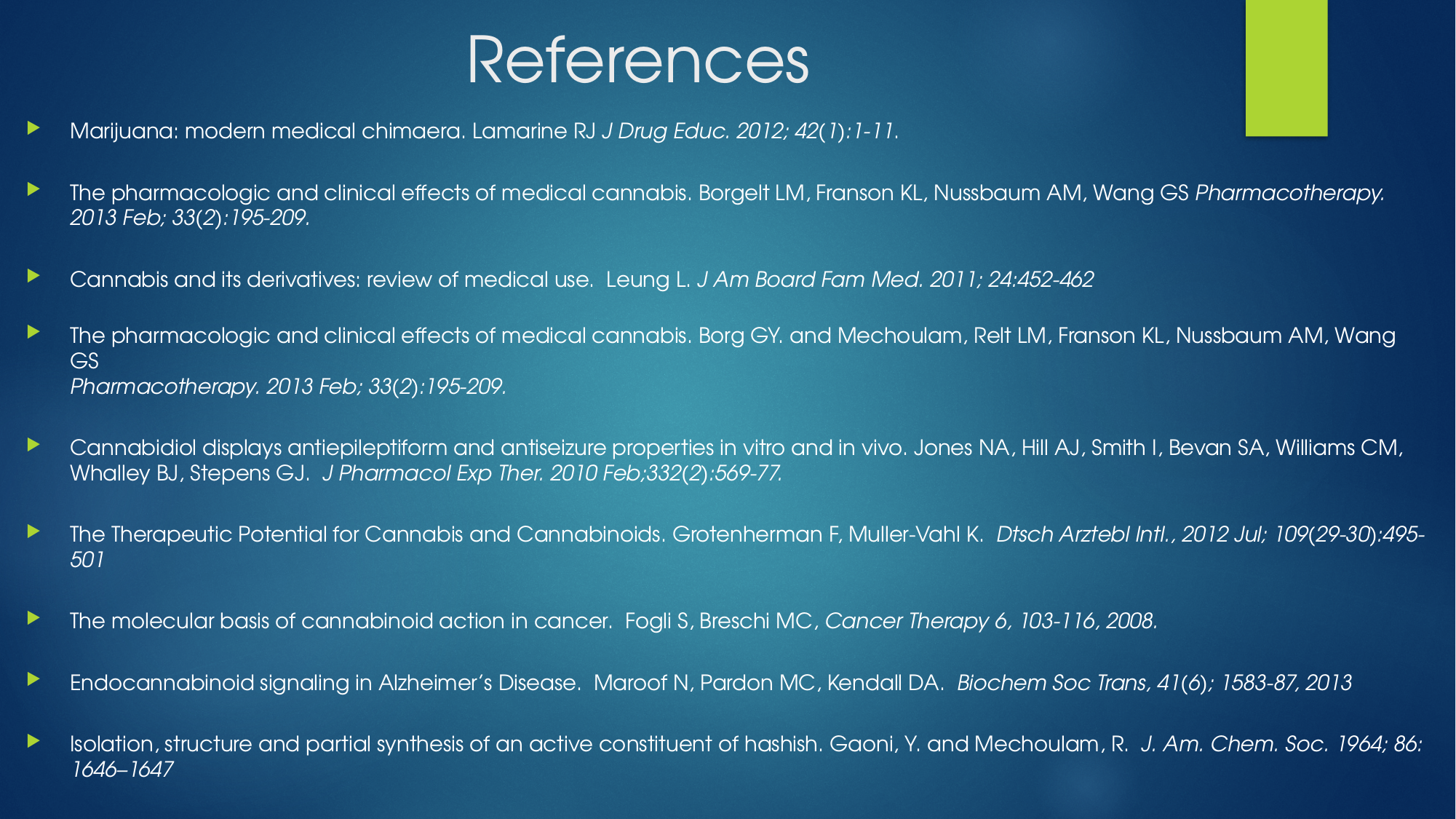

# References
Marijuana: modern medical chimaera. Lamarine RJ J Drug Educ. 2012; 42(1):1-11.

The pharmacologic and clinical effects of medical cannabis. Borgelt LM, Franson KL, Nussbaum AM, Wang GS Pharmacotherapy. 2013 Feb; 33(2):195-209.

Cannabis and its derivatives: review of medical use.  Leung L. J Am Board Fam Med. 2011; 24:452-462
The pharmacologic and clinical effects of medical cannabis. Borg GY. and Mechoulam, Relt LM, Franson KL, Nussbaum AM, Wang GS
Pharmacotherapy. 2013 Feb; 33(2):195-209.

Cannabidiol displays antiepileptiform and antiseizure properties in vitro and in vivo. Jones NA, Hill AJ, Smith I, Bevan SA, Williams CM, Whalley BJ, Stepens GJ.  J Pharmacol Exp Ther. 2010 Feb;332(2):569-77.

The Therapeutic Potential for Cannabis and Cannabinoids. Grotenherman F, Muller-Vahl K.  Dtsch Arztebl Intl., 2012 Jul; 109(29-30):495-501

The molecular basis of cannabinoid action in cancer.  Fogli S, Breschi MC, Cancer Therapy 6, 103-116, 2008.

Endocannabinoid signaling in Alzheimer’s Disease.  Maroof N, Pardon MC, Kendall DA.  Biochem Soc Trans, 41(6); 1583-87, 2013

Isolation, structure and partial synthesis of an active constituent of hashish. Gaoni, Y. and Mechoulam, R.  J. Am. Chem. Soc. 1964; 86: 1646–1647